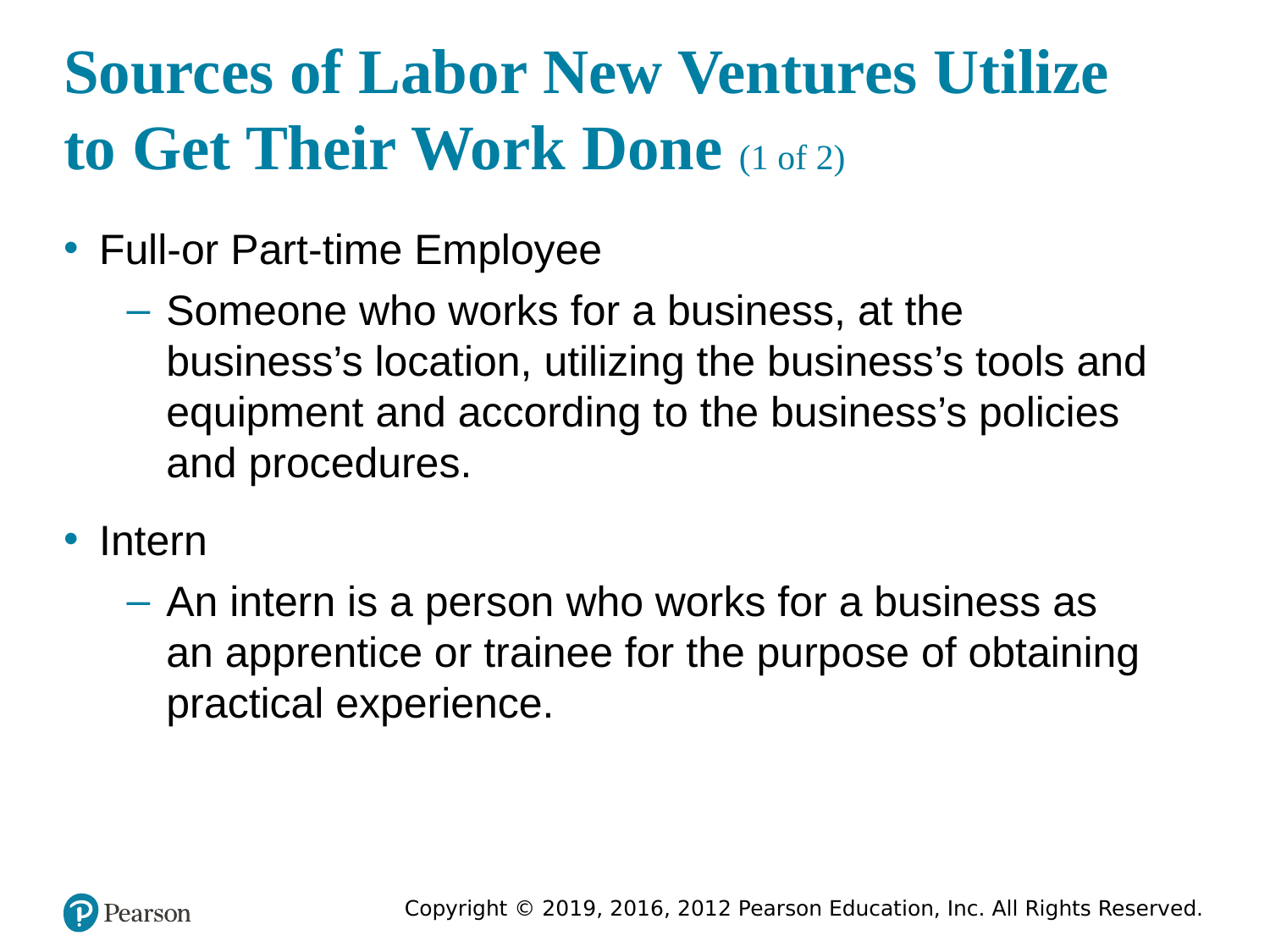

# Sources of Labor New Ventures Utilize to Get Their Work Done (1 of 2)
Full-or Part-time Employee
Someone who works for a business, at the business’s location, utilizing the business’s tools and equipment and according to the business’s policies and procedures.
Intern
An intern is a person who works for a business as an apprentice or trainee for the purpose of obtaining practical experience.